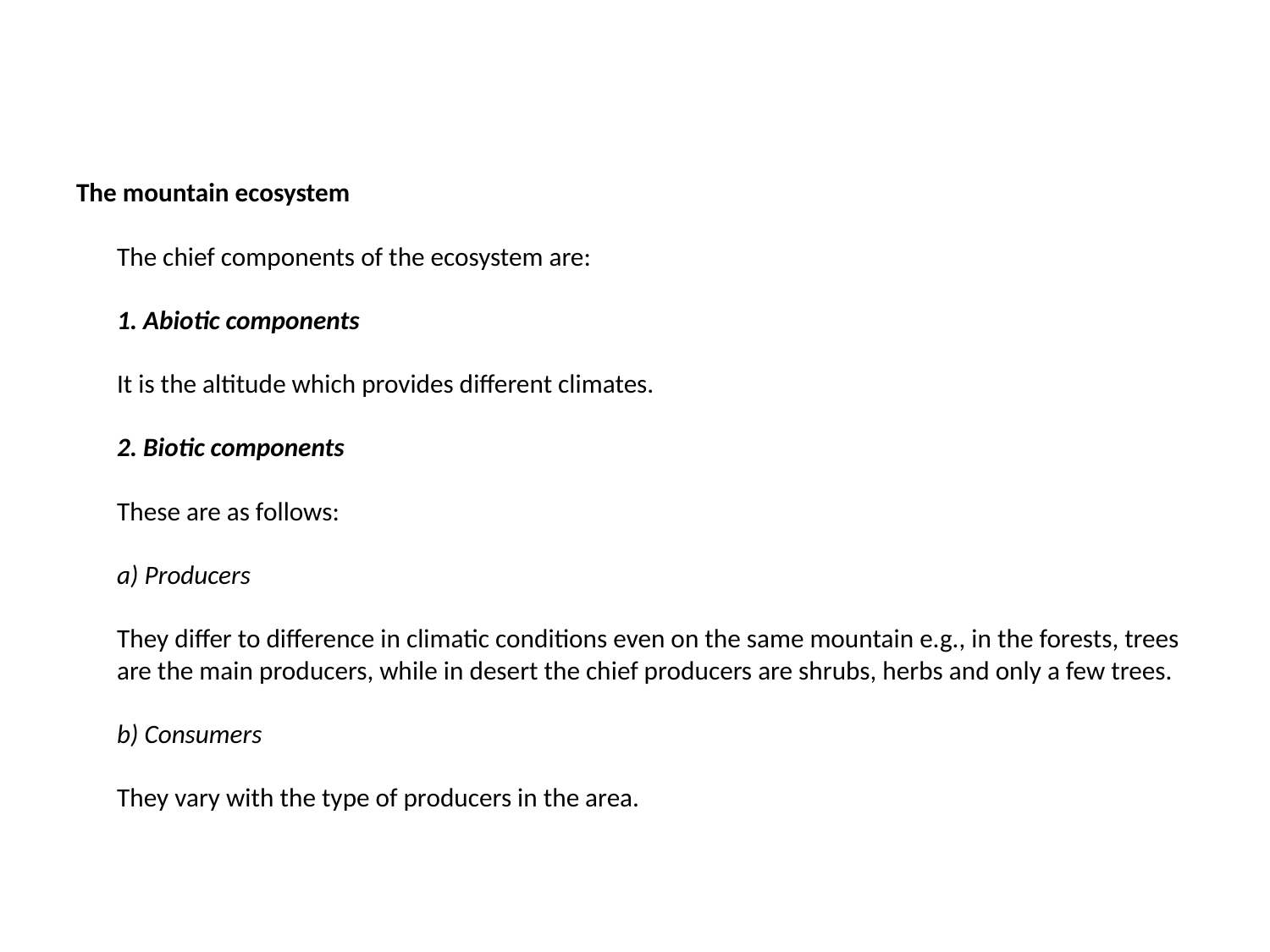

The mountain ecosystem
The chief components of the ecosystem are:
1. Abiotic components
It is the altitude which provides different climates.
2. Biotic components
These are as follows:
a) Producers
They differ to difference in climatic conditions even on the same mountain e.g., in the forests, trees are the main producers, while in desert the chief producers are shrubs, herbs and only a few trees.
b) Consumers
They vary with the type of producers in the area.